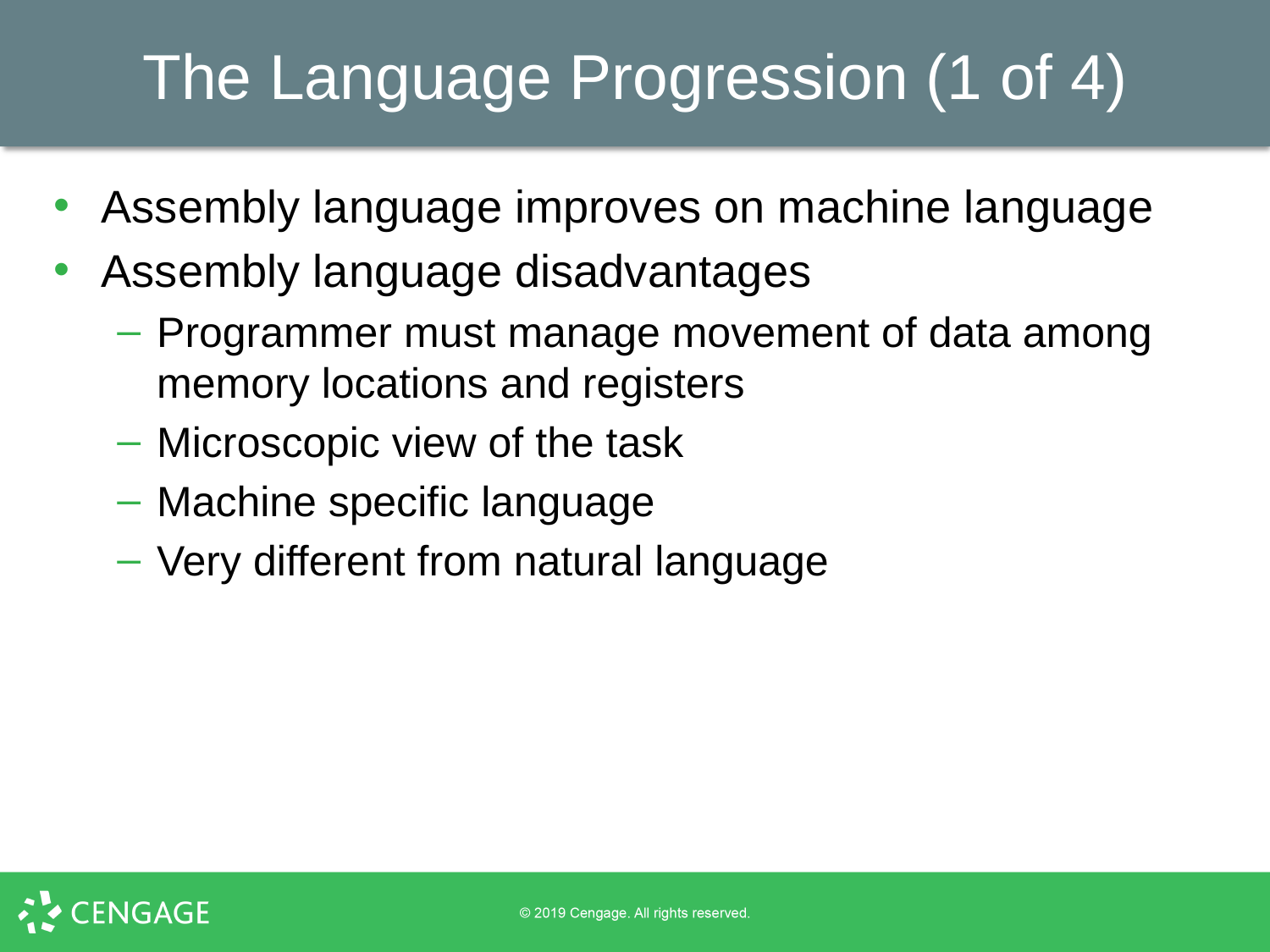

# The Language Progression (1 of 4)
Assembly language improves on machine language
Assembly language disadvantages
Programmer must manage movement of data among memory locations and registers
Microscopic view of the task
Machine specific language
Very different from natural language